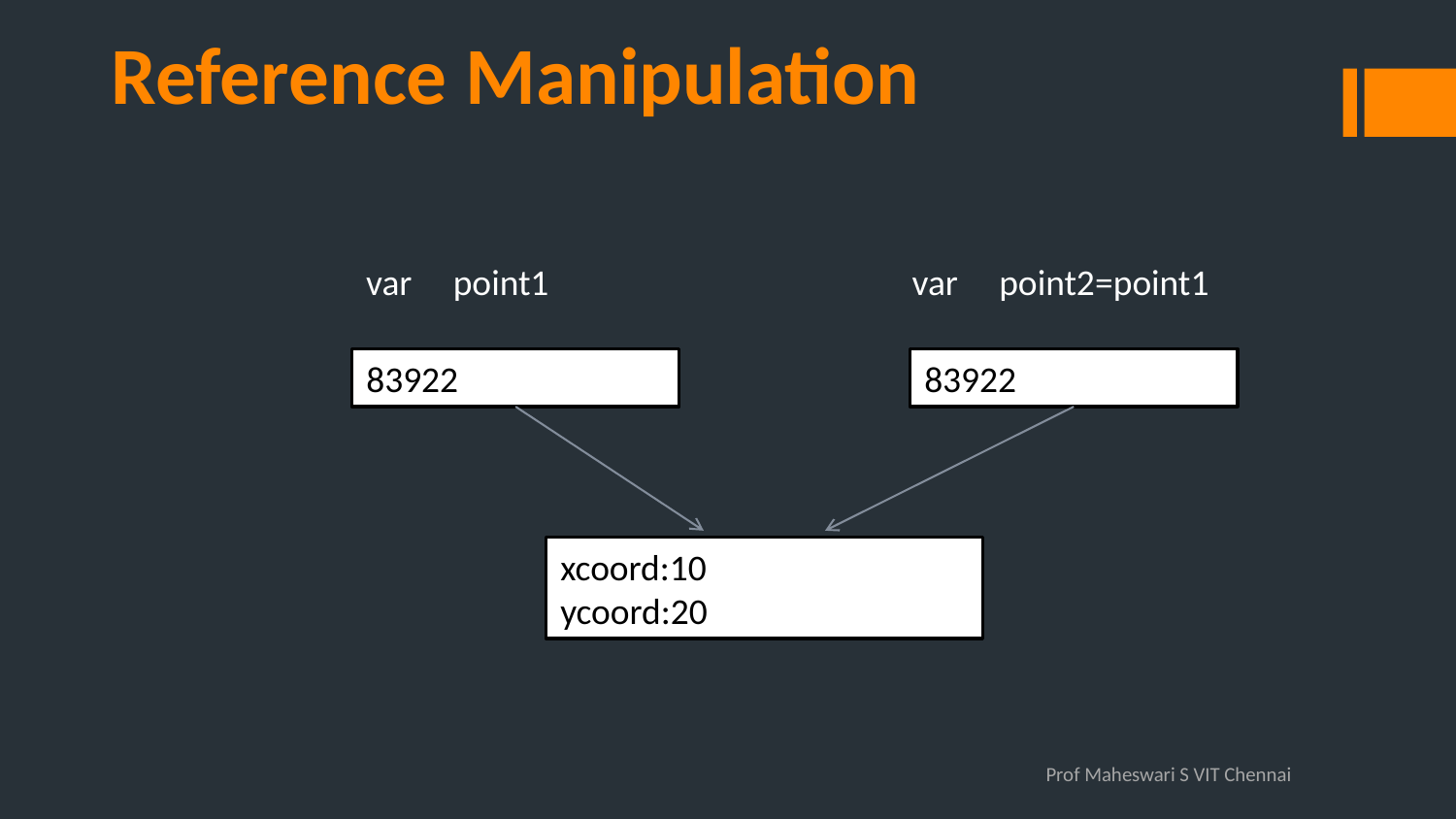

# Reference Manipulation
var     point1
var     point2=point1
83922
83922
xcoord:10
ycoord:20
Prof Maheswari S VIT Chennai